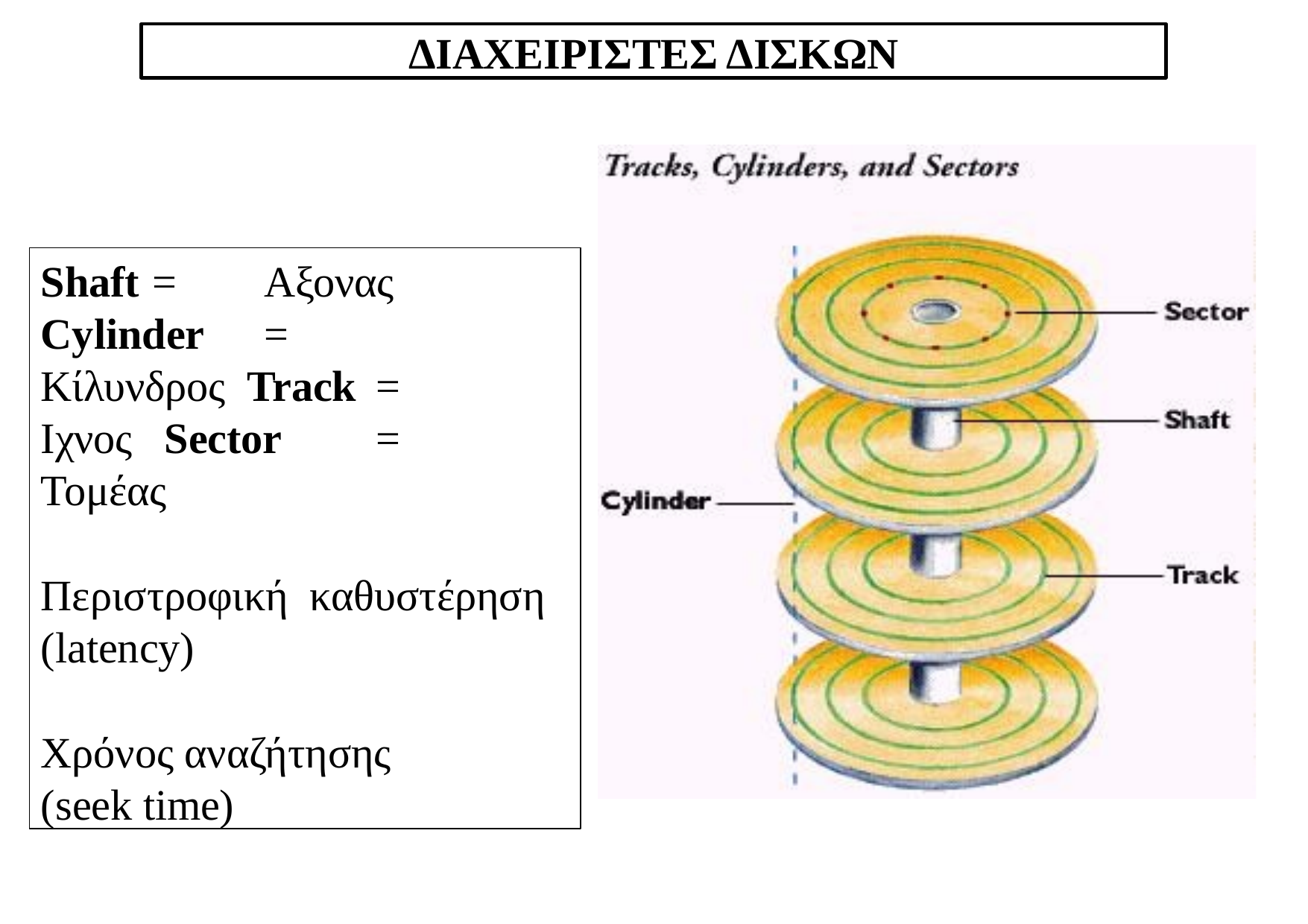

ΔΙΑΧΕΙΡΙΣΤΕΣ ΔΙΣΚΩΝ

Shaft 	= 	Αξονας  Cylinder 	= 	Κίλυνδρος  Track 	= 	Ιχνος   Sector 	= 	Τομέας

Περιστροφική  καθυστέρηση (latency)

Χρόνος αναζήτησης           (seek time)